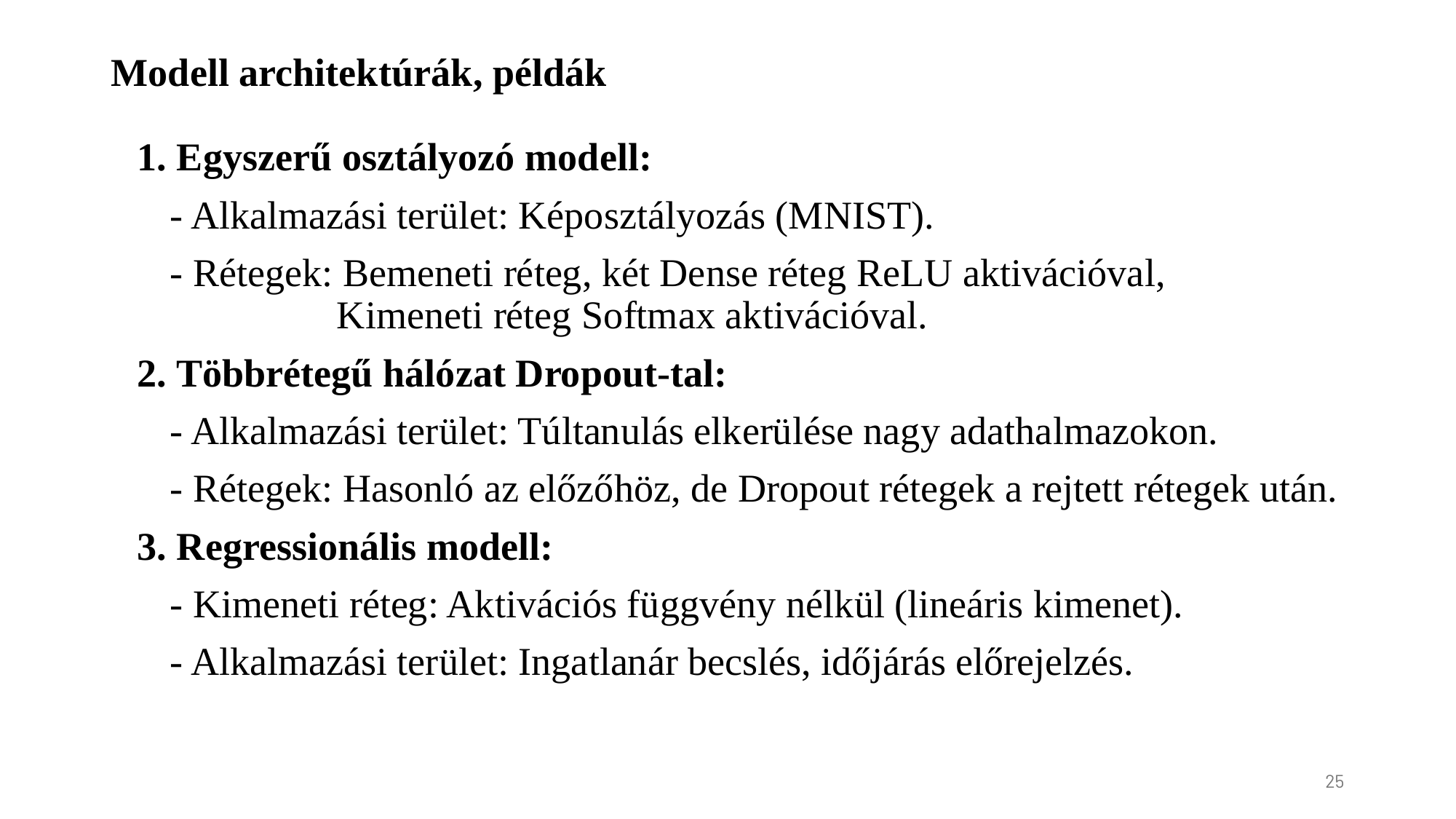

# Modell architektúrák, példák
1. Egyszerű osztályozó modell:
- Alkalmazási terület: Képosztályozás (MNIST).
- Rétegek: Bemeneti réteg, két Dense réteg ReLU aktivációval,
                 Kimeneti réteg Softmax aktivációval.
2. Többrétegű hálózat Dropout-tal:
- Alkalmazási terület: Túltanulás elkerülése nagy adathalmazokon.
- Rétegek: Hasonló az előzőhöz, de Dropout rétegek a rejtett rétegek után.
3. Regressionális modell:
- Kimeneti réteg: Aktivációs függvény nélkül (lineáris kimenet).
- Alkalmazási terület: Ingatlanár becslés, időjárás előrejelzés.
25